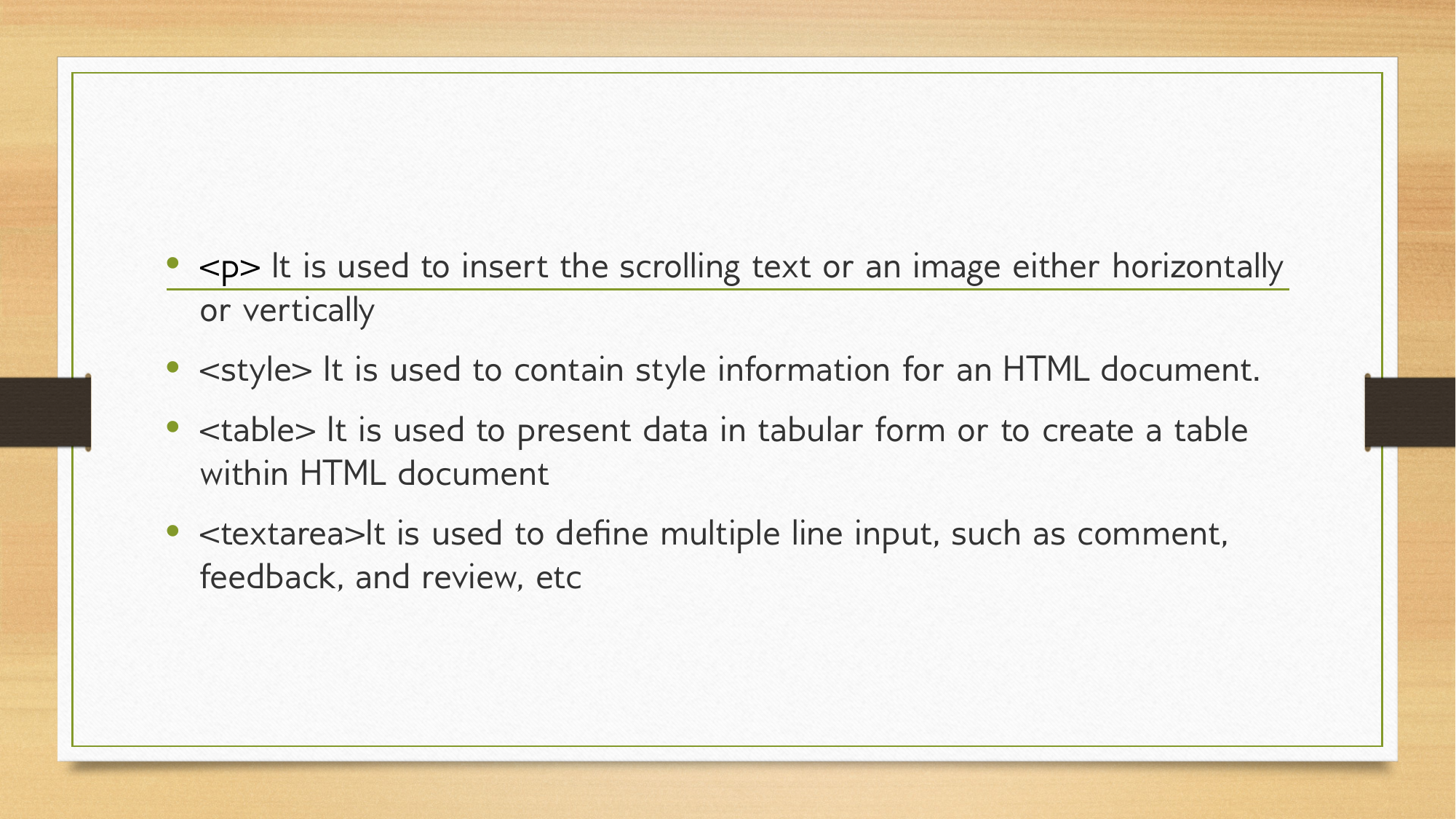

<p> It is used to insert the scrolling text or an image either horizontally or vertically
<style> It is used to contain style information for an HTML document.
<table> It is used to present data in tabular form or to create a table within HTML document
<textarea>It is used to define multiple line input, such as comment, feedback, and review, etc